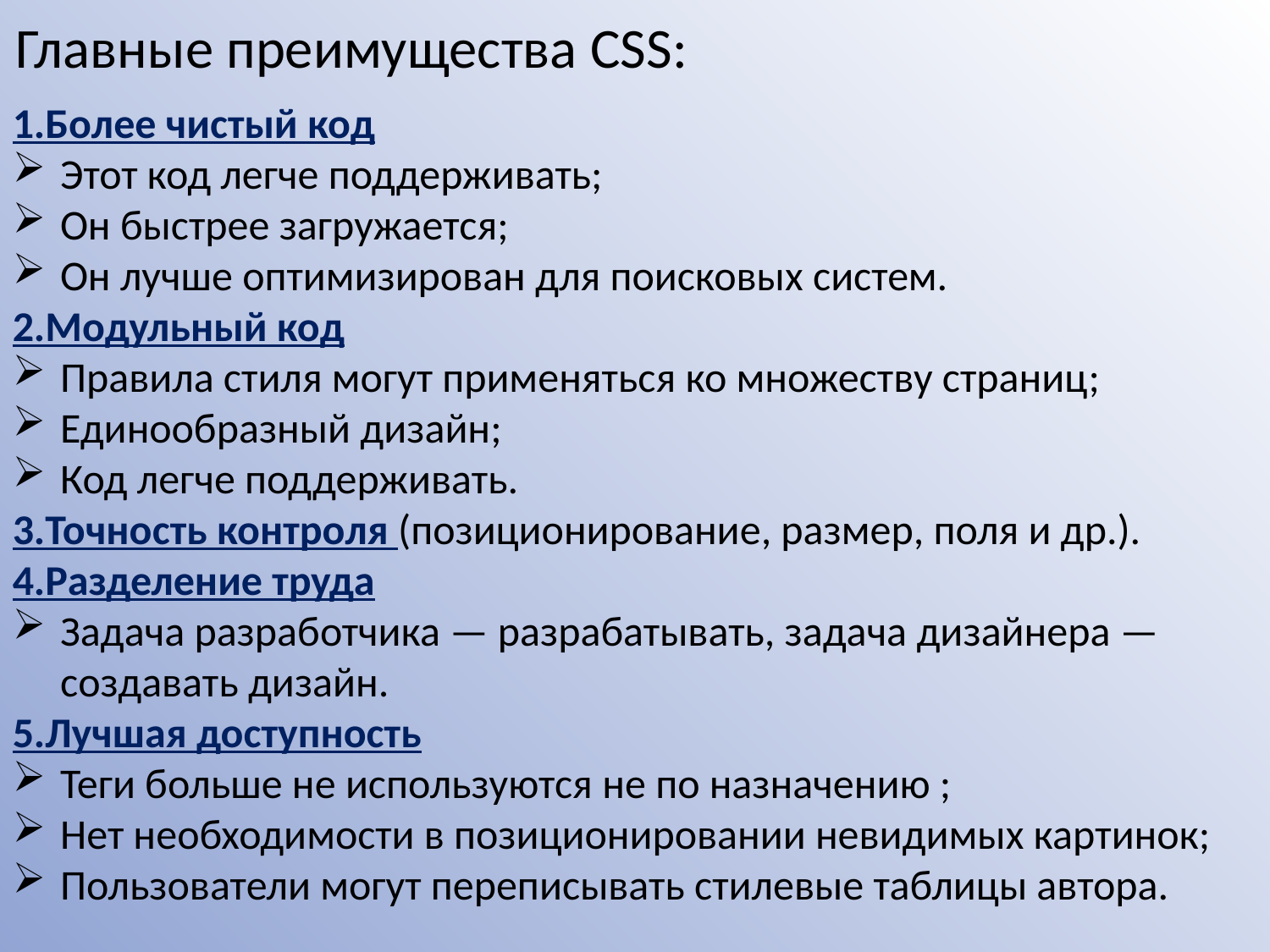

Главные преимущества CSS:
1.Более чистый код
Этот код легче поддерживать;
Он быстрее загружается;
Он лучше оптимизирован для поисковых систем.
2.Модульный код
Правила стиля могут применяться ко множеству страниц;
Единообразный дизайн;
Код легче поддерживать.
3.Точность контроля (позиционирование, размер, поля и др.).
4.Разделение труда
Задача разработчика — разрабатывать, задача дизайнера — создавать дизайн.
5.Лучшая доступность
Теги больше не используются не по назначению ;
Нет необходимости в позиционировании невидимых картинок;
Пользователи могут переписывать стилевые таблицы автора.